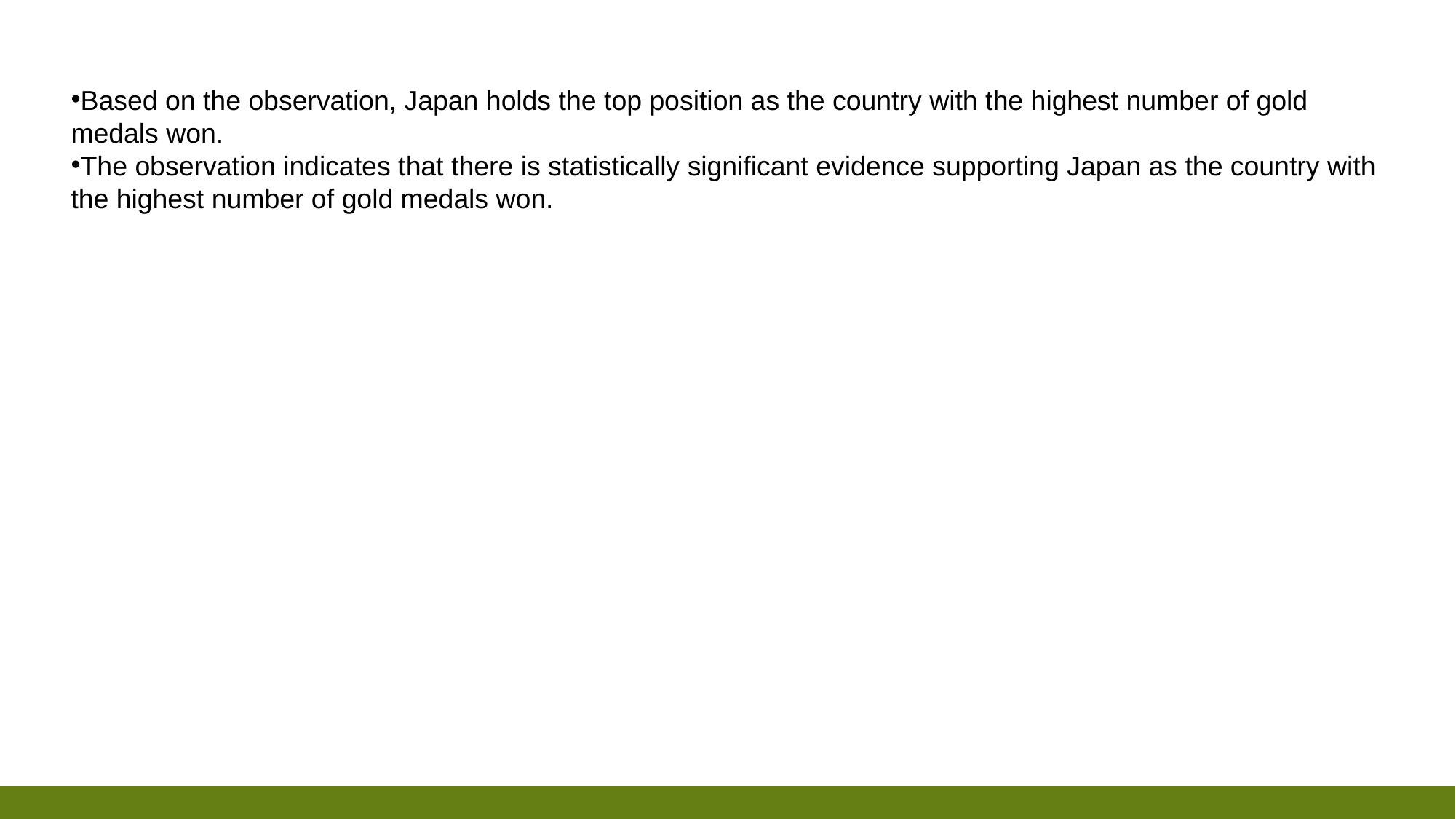

Based on the observation, Japan holds the top position as the country with the highest number of gold medals won.
The observation indicates that there is statistically significant evidence supporting Japan as the country with the highest number of gold medals won.